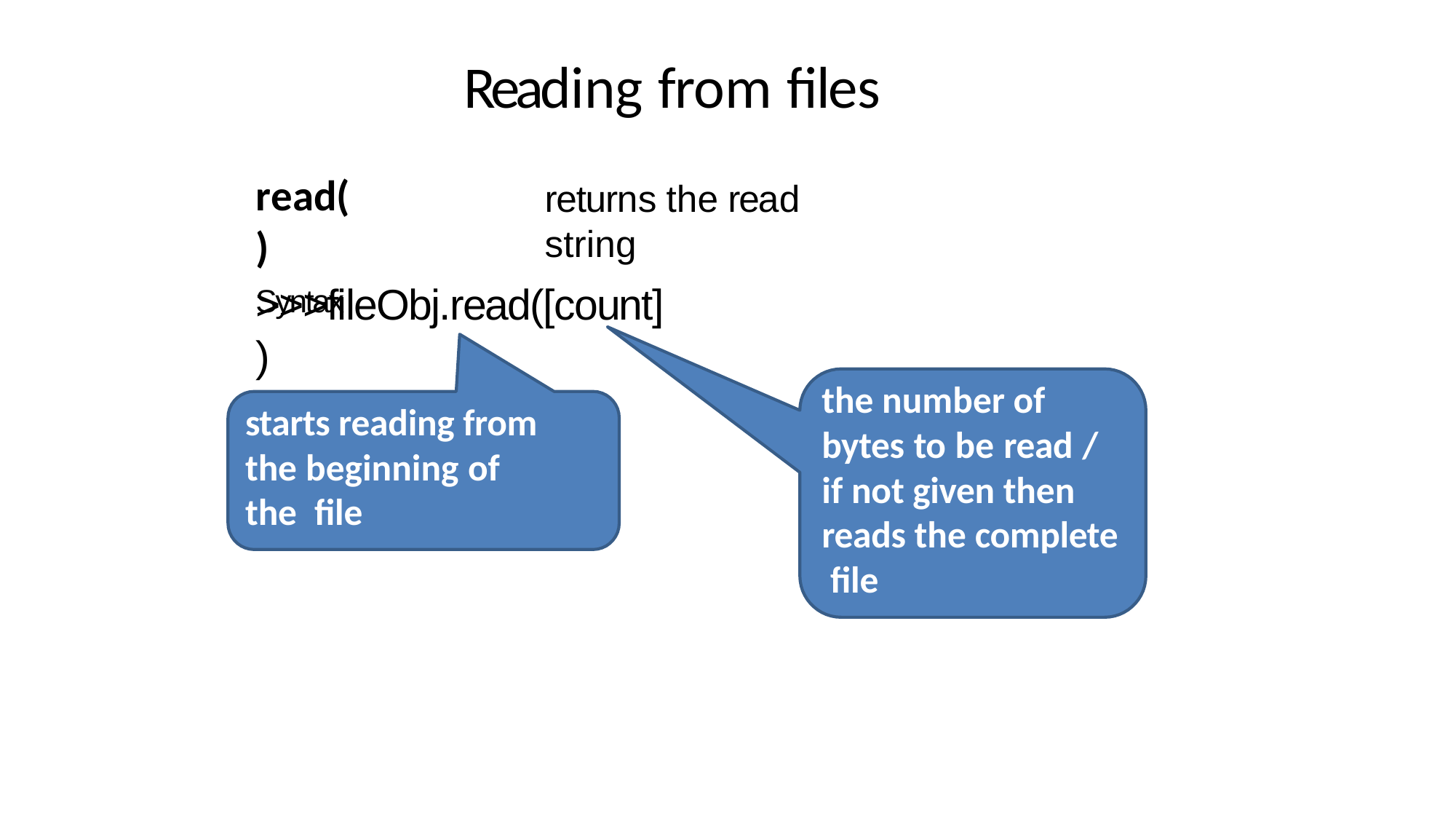

# Reading from files
read()
Syntax
returns the read string
>>>fileObj.read([count])

the number of  bytes to be read /  if not given then  reads the complete  file
starts reading from  the beginning of the  file